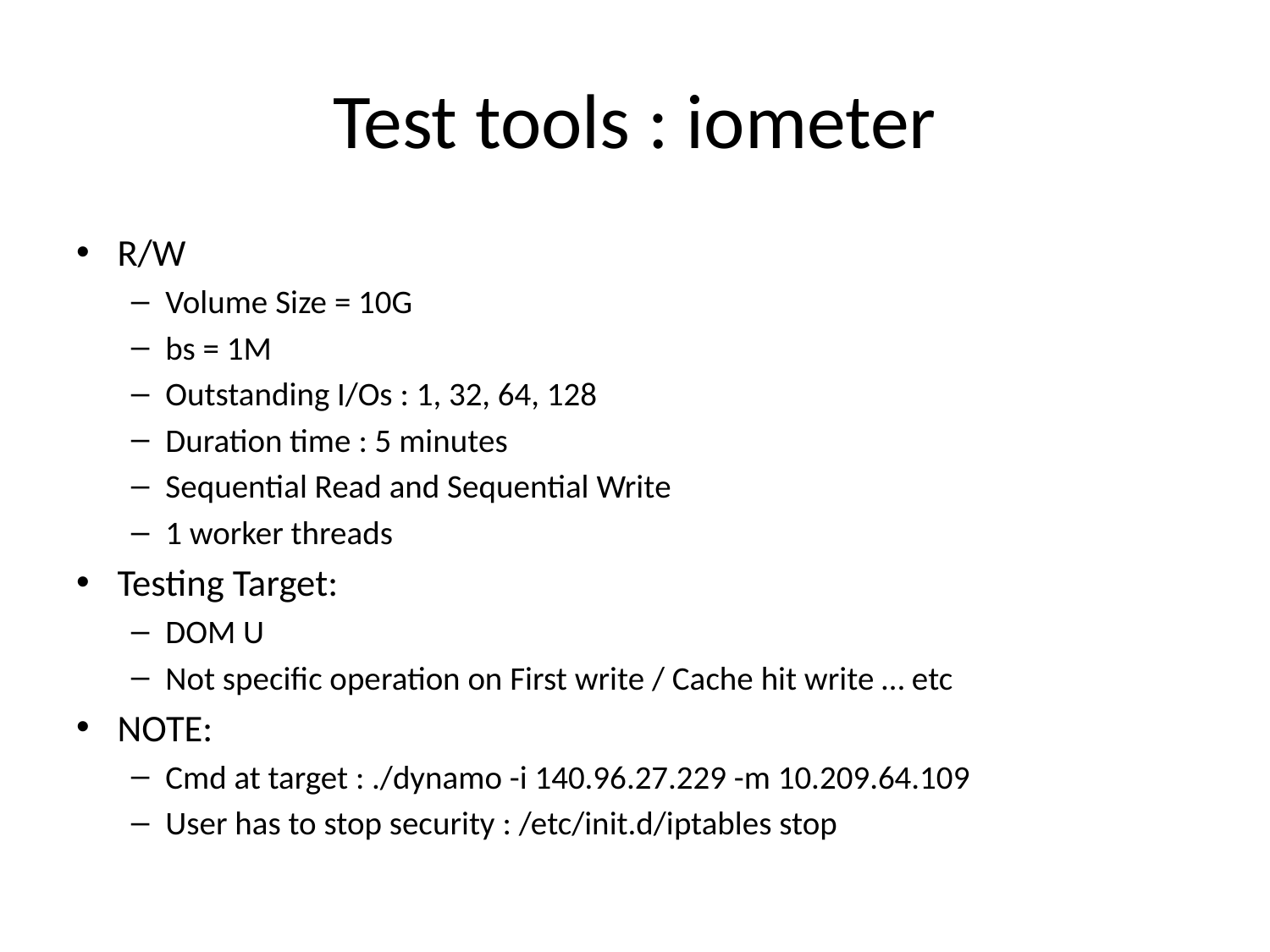

# Test tools : iometer
R/W
Volume Size = 10G
bs = 1M
Outstanding I/Os : 1, 32, 64, 128
Duration time : 5 minutes
Sequential Read and Sequential Write
1 worker threads
Testing Target:
DOM U
Not specific operation on First write / Cache hit write … etc
NOTE:
Cmd at target : ./dynamo -i 140.96.27.229 -m 10.209.64.109
User has to stop security : /etc/init.d/iptables stop